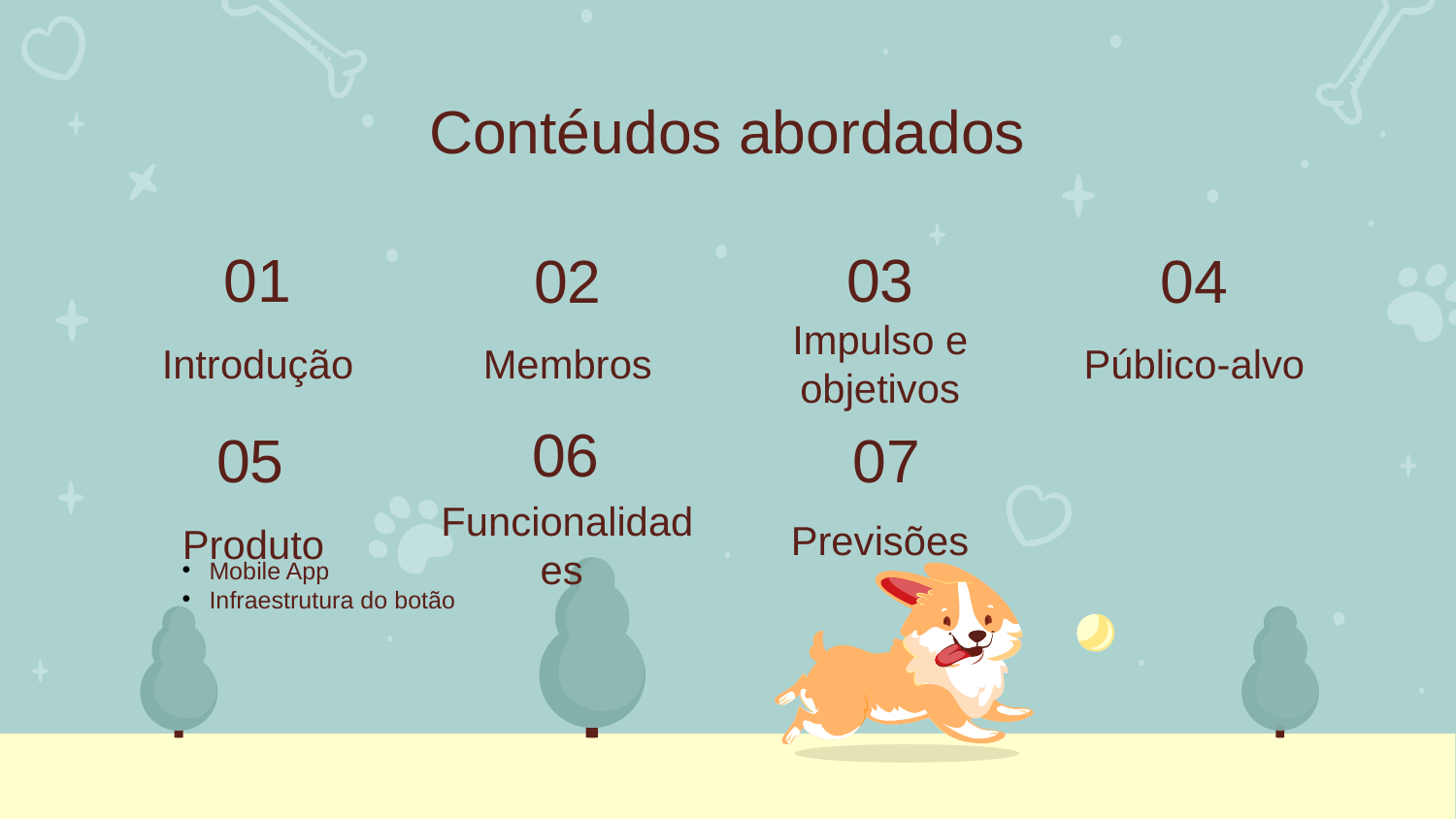

# Contéudos abordados
01
03
04
02
Introdução
Membros
Impulso e objetivos
Público-alvo
06
05
07
Previsões
Produto
Funcionalidades
Mobile App
Infraestrutura do botão